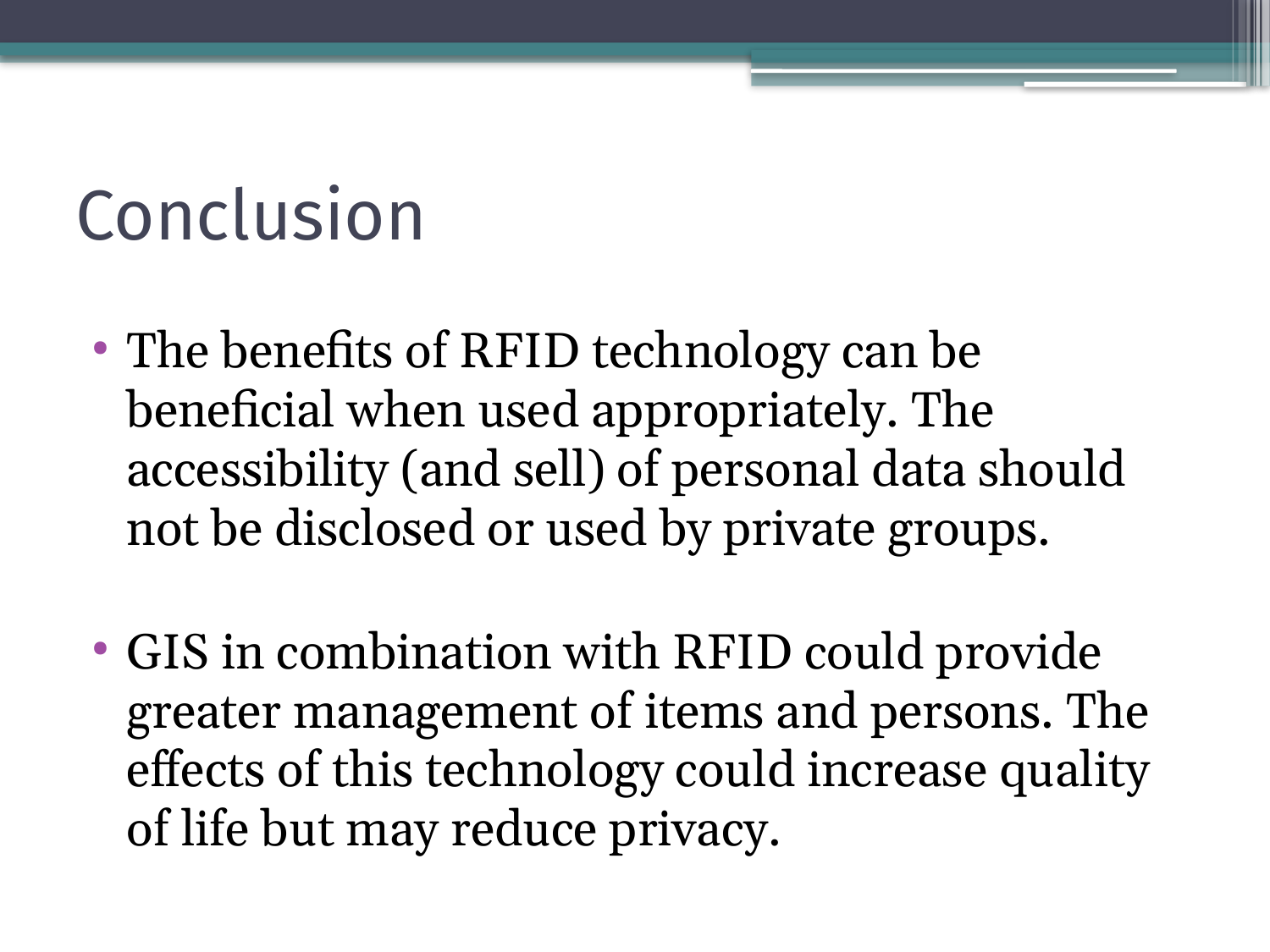

# Conclusion
The benefits of RFID technology can be beneficial when used appropriately. The accessibility (and sell) of personal data should not be disclosed or used by private groups.
GIS in combination with RFID could provide greater management of items and persons. The effects of this technology could increase quality of life but may reduce privacy.